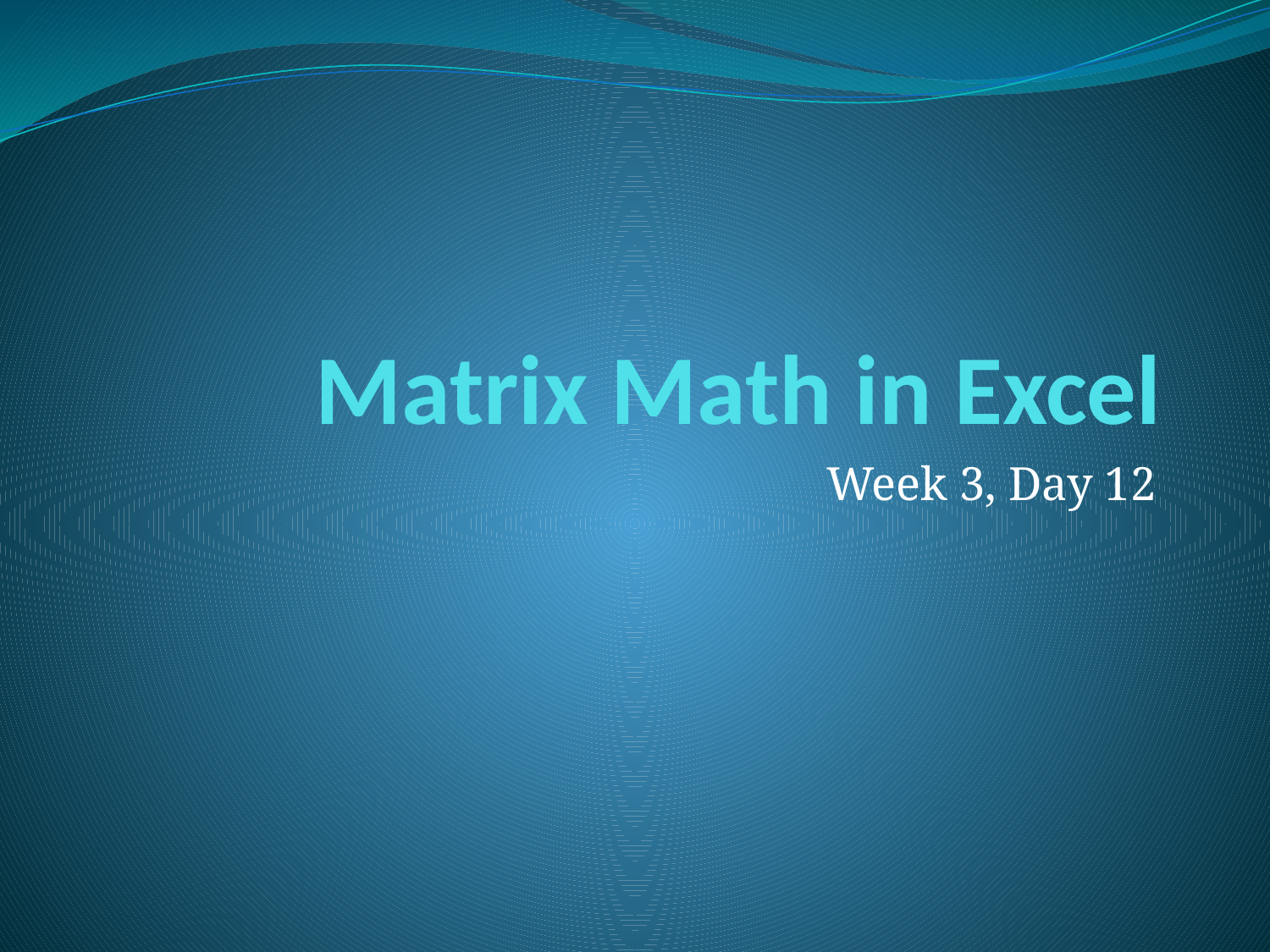

# Matrix Math in Excel
Week 3, Day 12